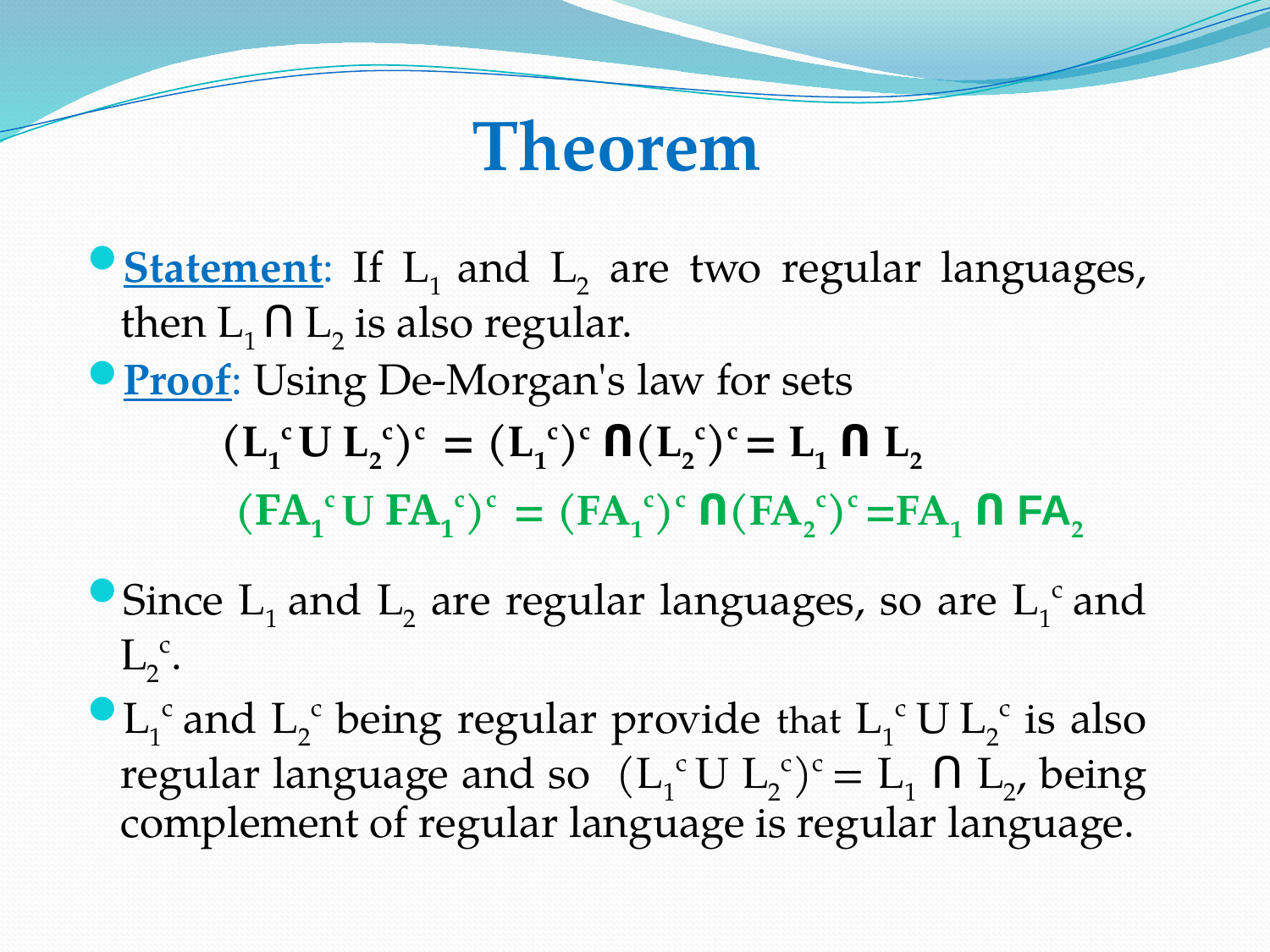

# Theorem
Statement: If L1 and L2 are two regular languages, then L1 Ո L2 is also regular.
Proof: Using De-Morgan's law for sets
	  (L1c U L2c)c  = (L1c)c Ո(L2c)c = L1 Ո L2

Since L1 and L2 are regular languages, so are L1c and L2c.
L1c and L2c being regular provide that L1c U L2c is also regular language and so  (L1c U L2c)c = L1 Ո L2, being complement of regular language is regular language.

(FA1c U FA1c)c  = (FA1c)c Ո(FA2c)c =FA1 Ո FA2